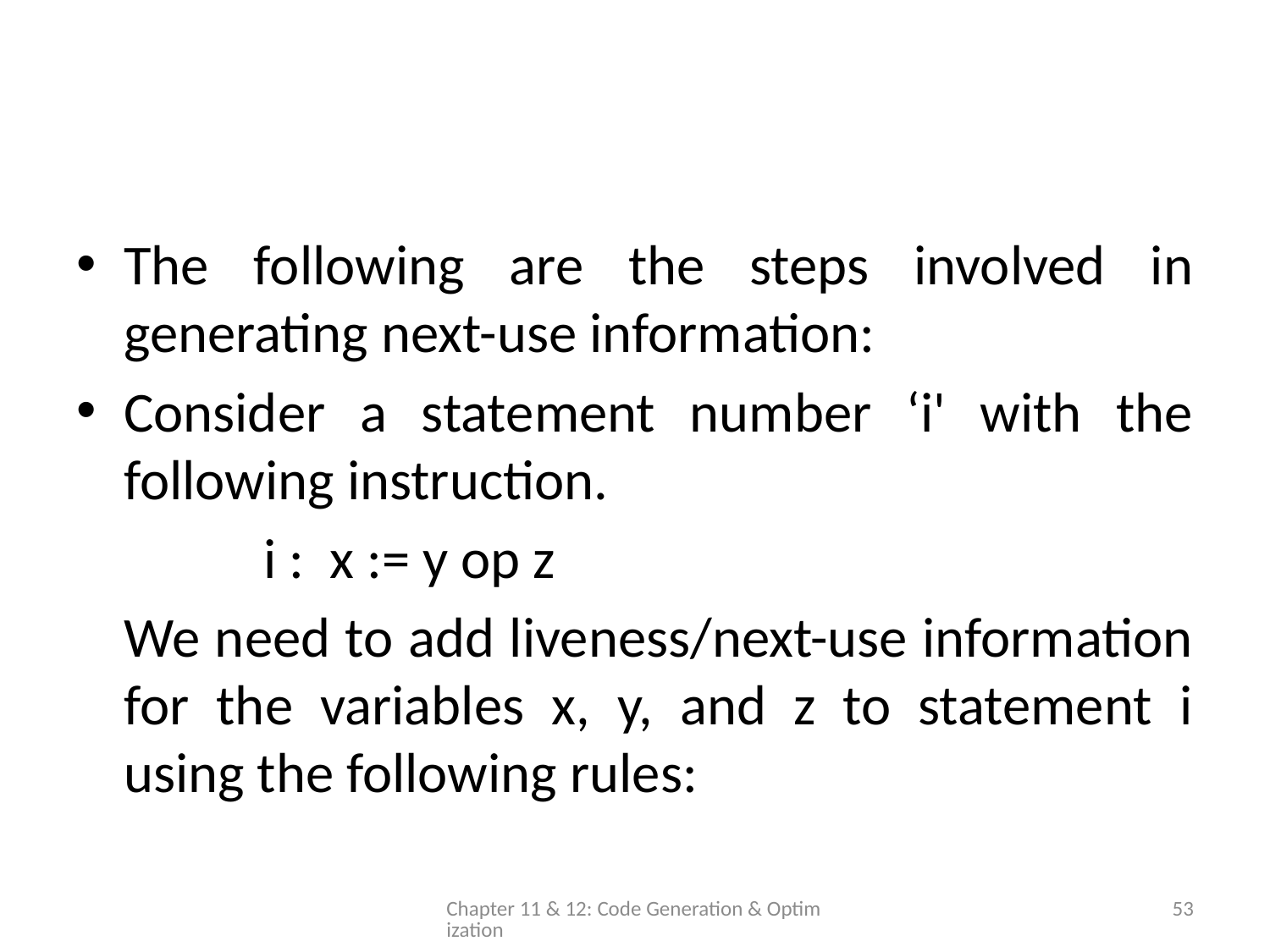

#
The following are the steps involved in generating next-use information:
Consider a statement number ‘i' with the following instruction.
		 i :  x := y op z
	We need to add liveness/next-use information for the variables x, y, and z to statement i using the following rules:
Chapter 11 & 12: Code Generation & Optimization
53